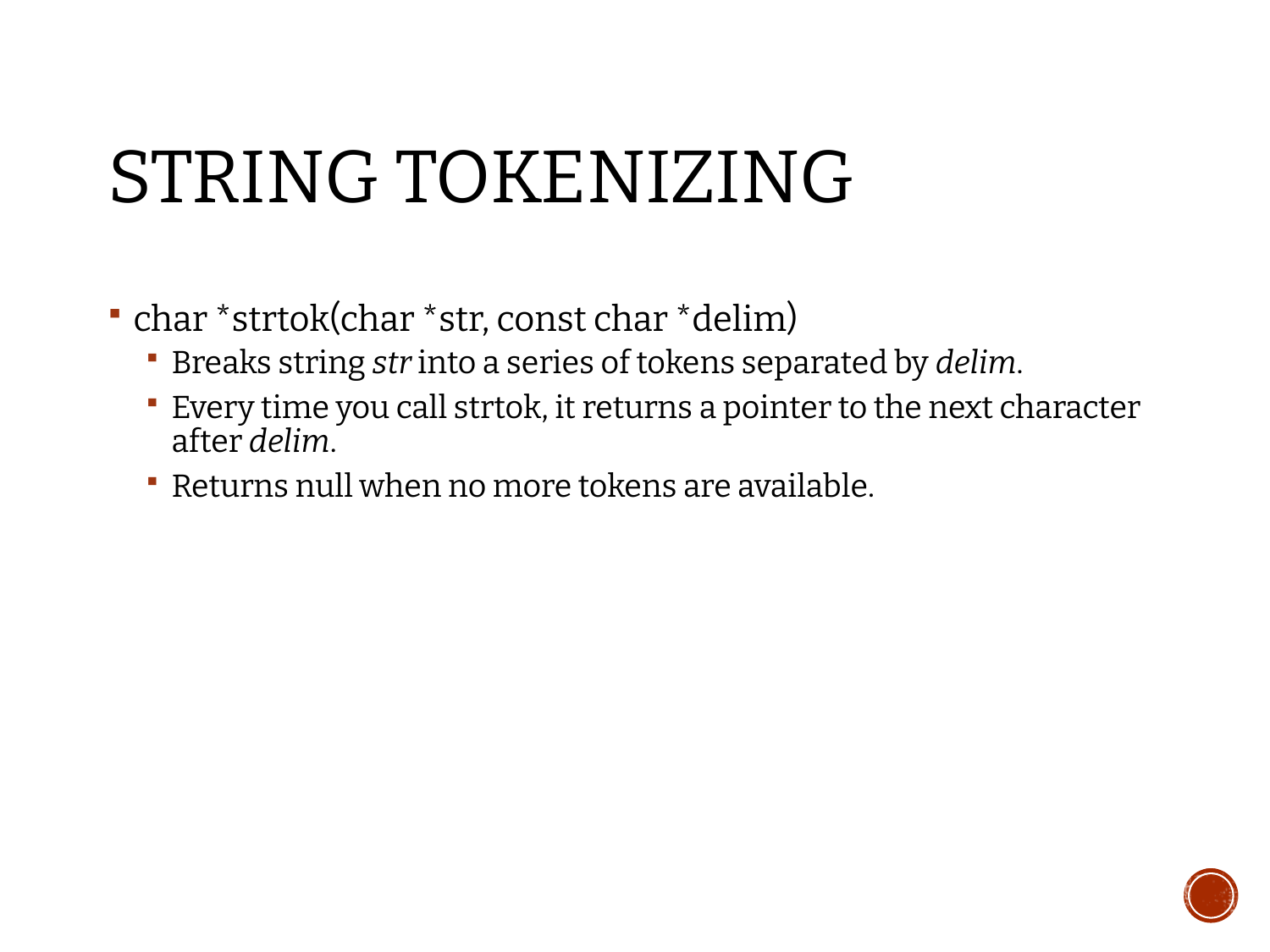

# String Tokenizing
char *strtok(char *str, const char *delim)
Breaks string str into a series of tokens separated by delim.
Every time you call strtok, it returns a pointer to the next character after delim.
Returns null when no more tokens are available.